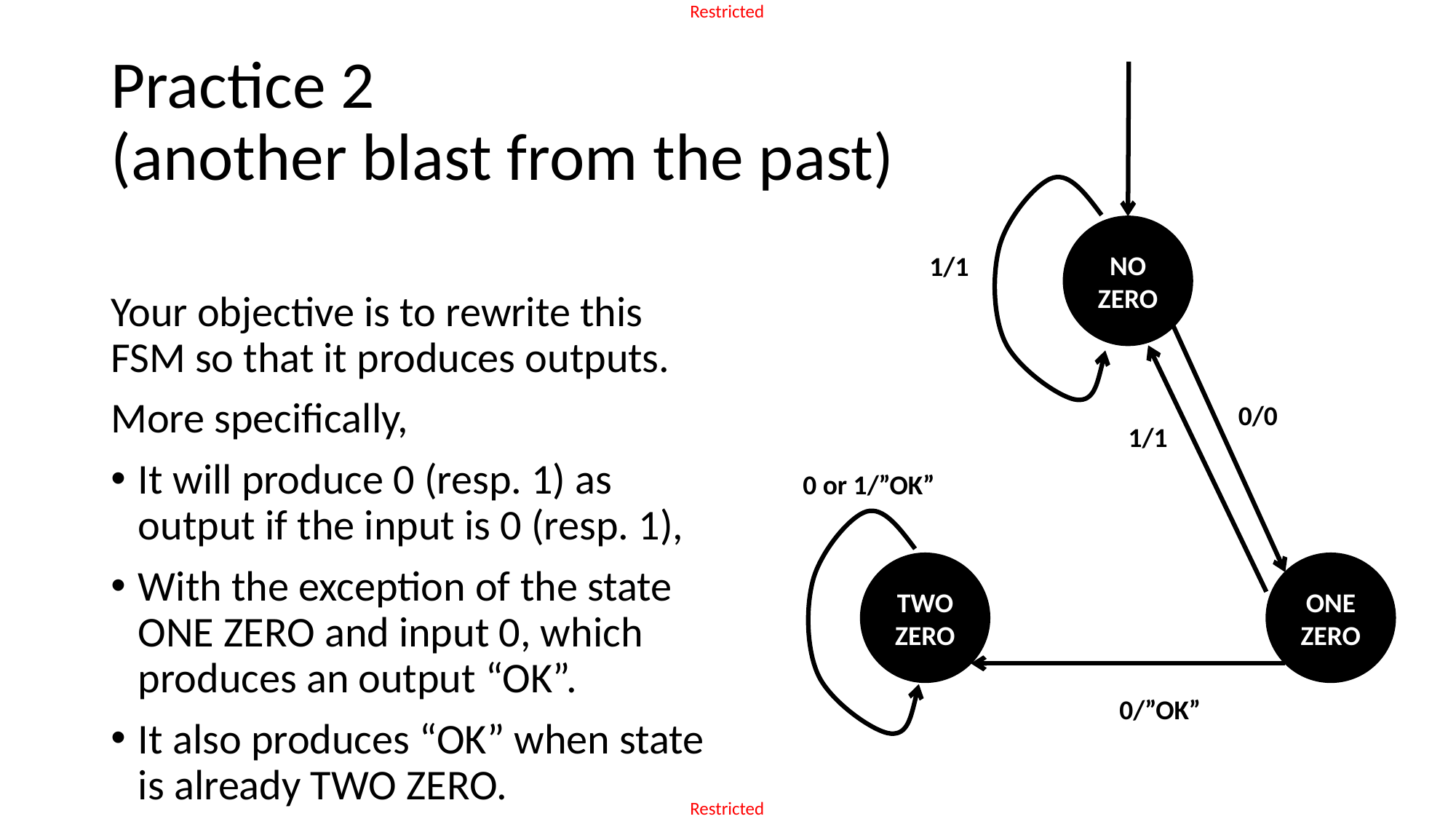

# Practice 2 (another blast from the past)

NO
ZERO

Your objective is to rewrite this FSM so that it produces outputs.
More specifically,
It will produce 0 (resp. 1) as output if the input is 0 (resp. 1),
With the exception of the state ONE ZERO and input 0, which produces an output “OK”.
It also produces “OK” when state is already TWO ZERO.
1/1
0/0
1/1
0 or 1/”OK”

TWO
ZERO
ONE
ZERO
0/”OK”